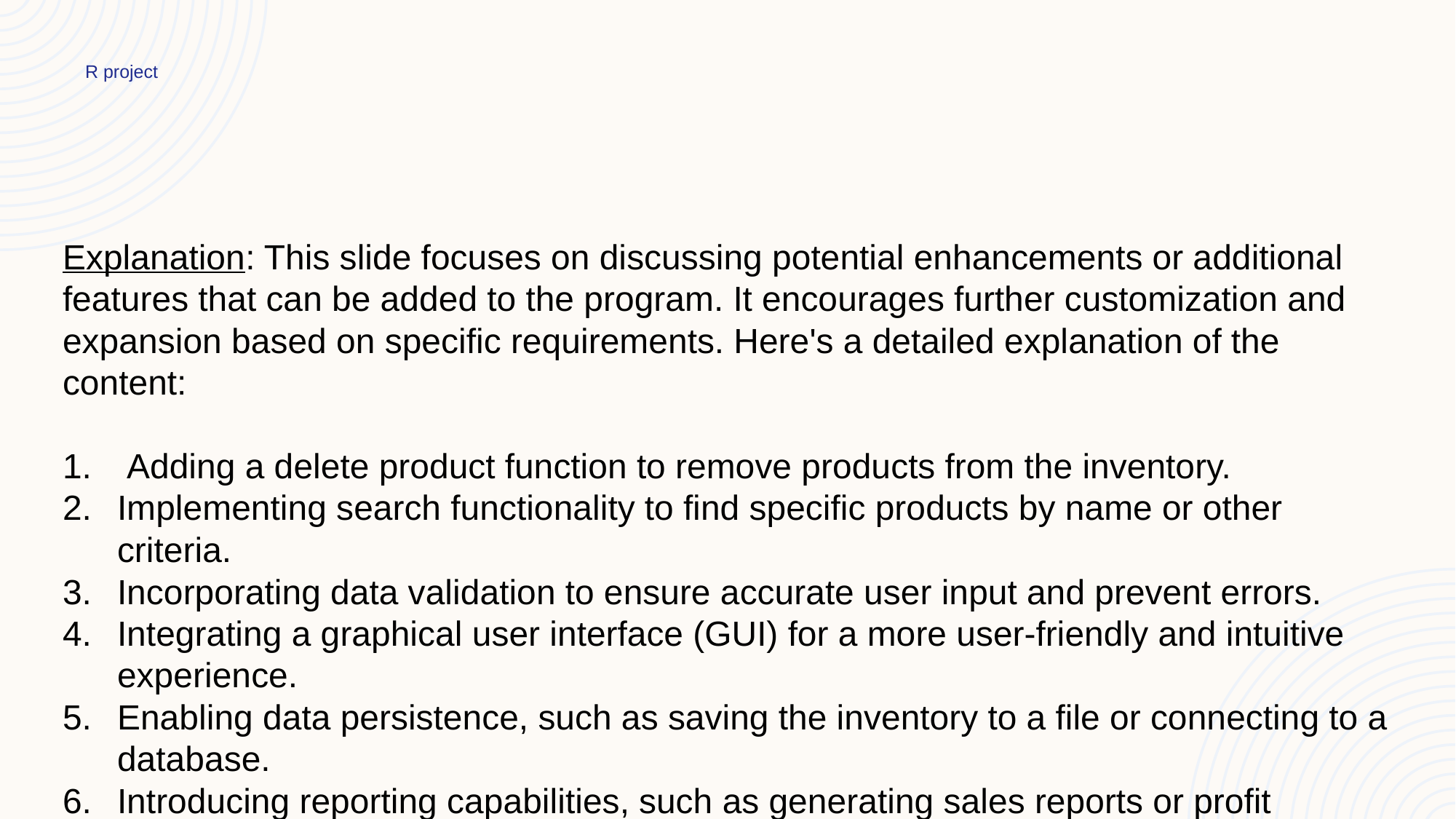

R project
23
# Further Enhancements
Explanation: This slide focuses on discussing potential enhancements or additional features that can be added to the program. It encourages further customization and expansion based on specific requirements. Here's a detailed explanation of the content:

 Adding a delete product function to remove products from the inventory.
Implementing search functionality to find specific products by name or other criteria.
Incorporating data validation to ensure accurate user input and prevent errors.
Integrating a graphical user interface (GUI) for a more user-friendly and intuitive experience.
Enabling data persistence, such as saving the inventory to a file or connecting to a database.
Introducing reporting capabilities, such as generating sales reports or profit analysis.
Supporting multiple users or user roles with different access levels.